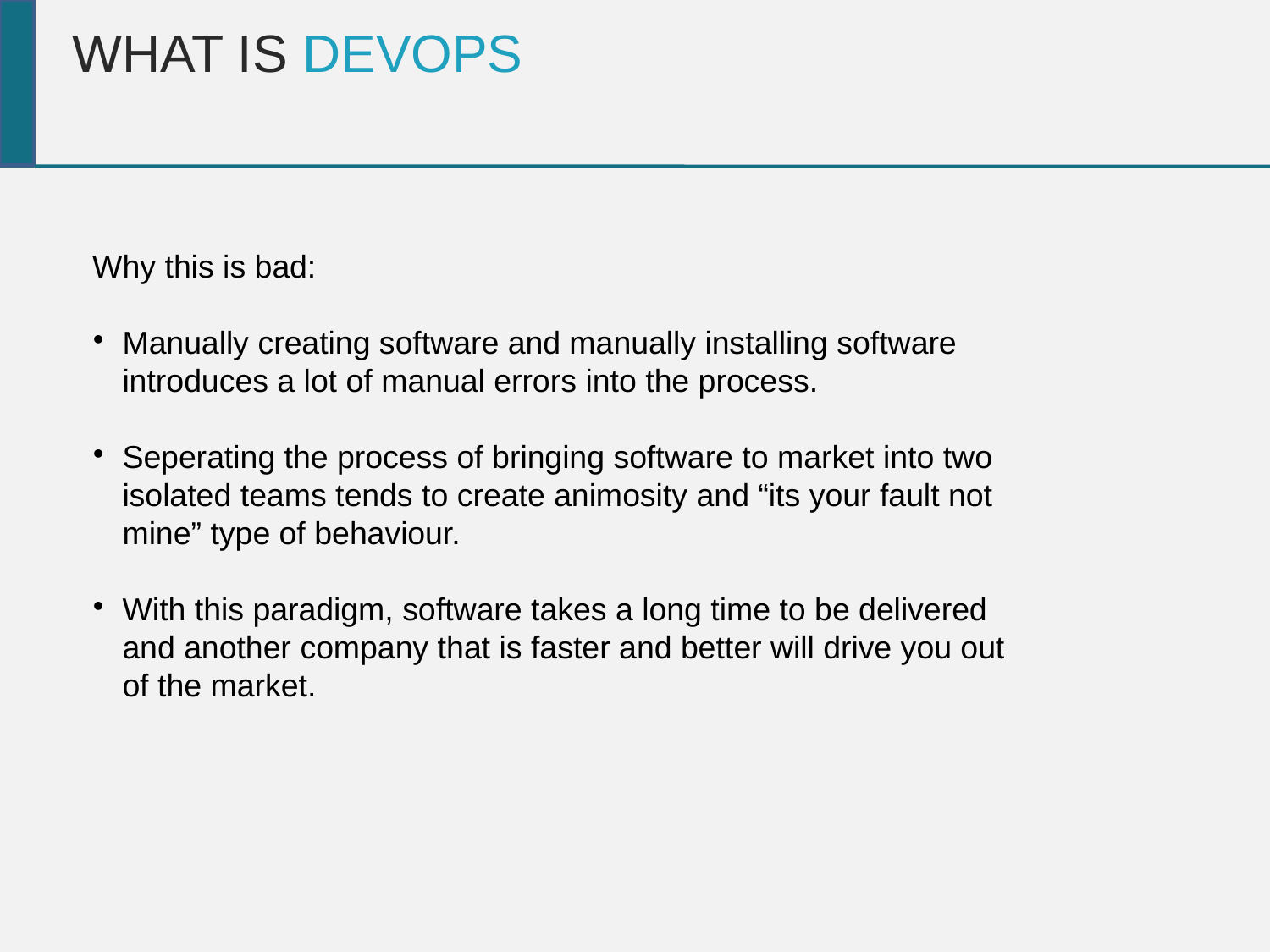

What is DevOps

Why this is bad:

Manually creating software and manually installing software introduces a lot of manual errors into the process.

Seperating the process of bringing software to market into two isolated teams tends to create animosity and “its your fault not mine” type of behaviour.

With this paradigm, software takes a long time to be delivered and another company that is faster and better will drive you out of the market.